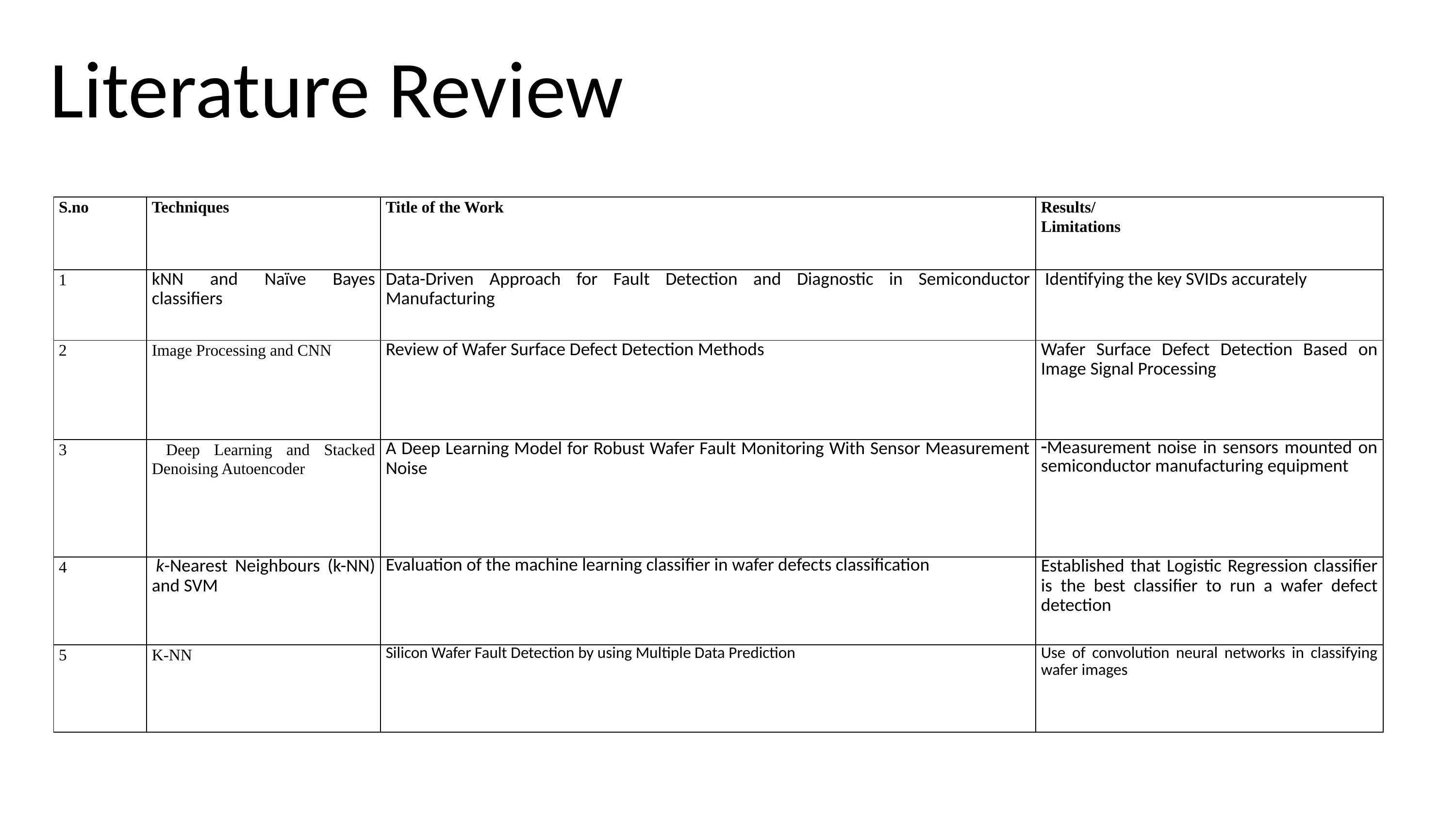

Literature Review
| S.no | Techniques | Title of the Work | Results/ Limitations |
| --- | --- | --- | --- |
| 1 | kNN and Naïve Bayes classifiers | Data-Driven Approach for Fault Detection and Diagnostic in Semiconductor Manufacturing | Identifying the key SVIDs accurately |
| 2 | Image Processing and CNN | Review of Wafer Surface Defect Detection Methods | Wafer Surface Defect Detection Based on Image Signal Processing |
| 3 | Deep Learning and Stacked Denoising Autoencoder | A Deep Learning Model for Robust Wafer Fault Monitoring With Sensor Measurement Noise | Measurement noise in sensors mounted on semiconductor manufacturing equipment |
| 4 | k-Nearest Neighbours (k-NN) and SVM | Evaluation of the machine learning classifier in wafer defects classification | Established that Logistic Regression classifier is the best classifier to run a wafer defect detection |
| 5 | K-NN | Silicon Wafer Fault Detection by using Multiple Data Prediction | Use of convolution neural networks in classifying wafer images |